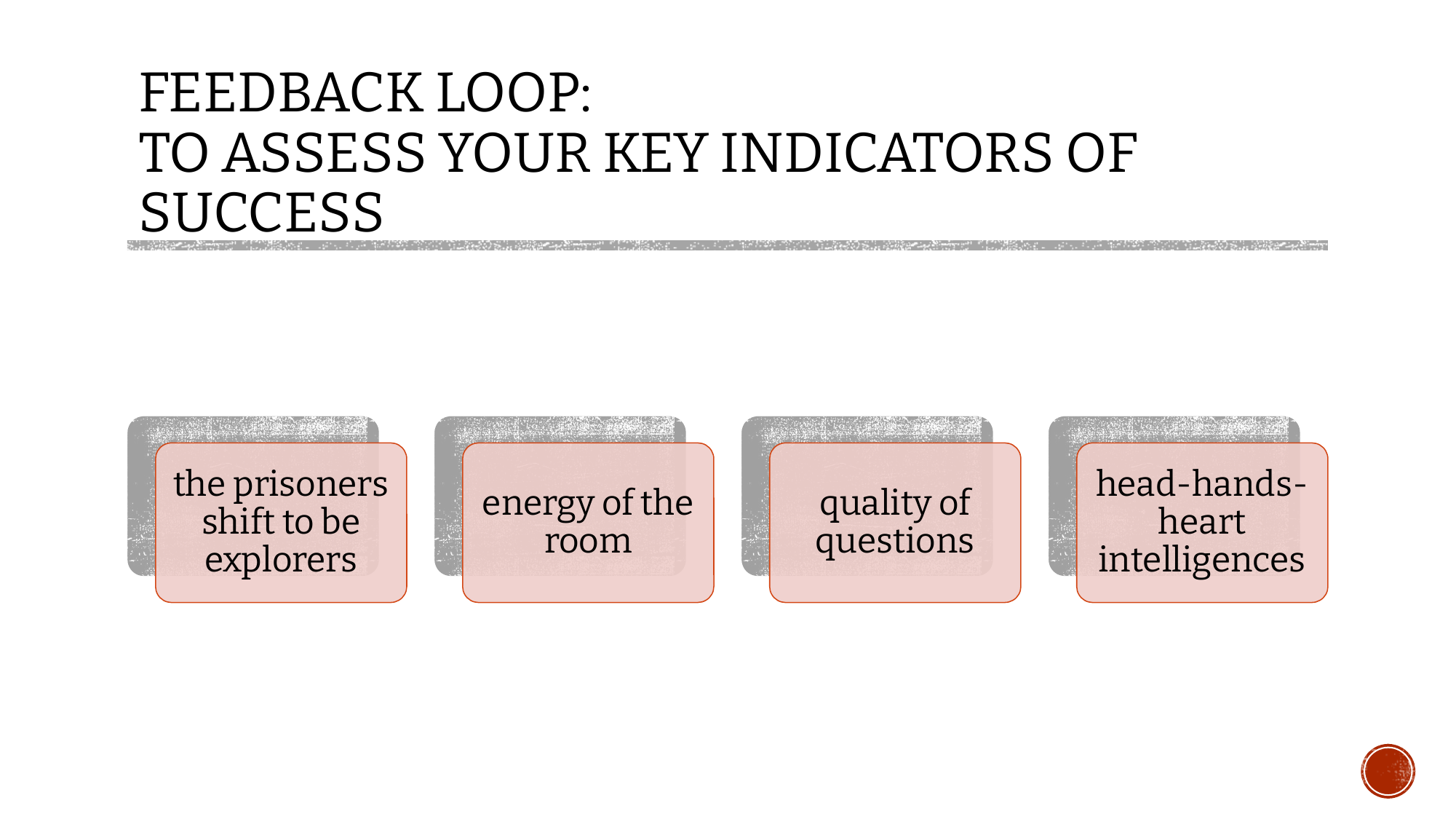

# FEEDBACK LOOP: TO ASSESS YOUR KEY INDICATORS OF SUCCESS

the prisoners shift to be explorers
energy of the room
quality of questions
head-hands-heart intelligences